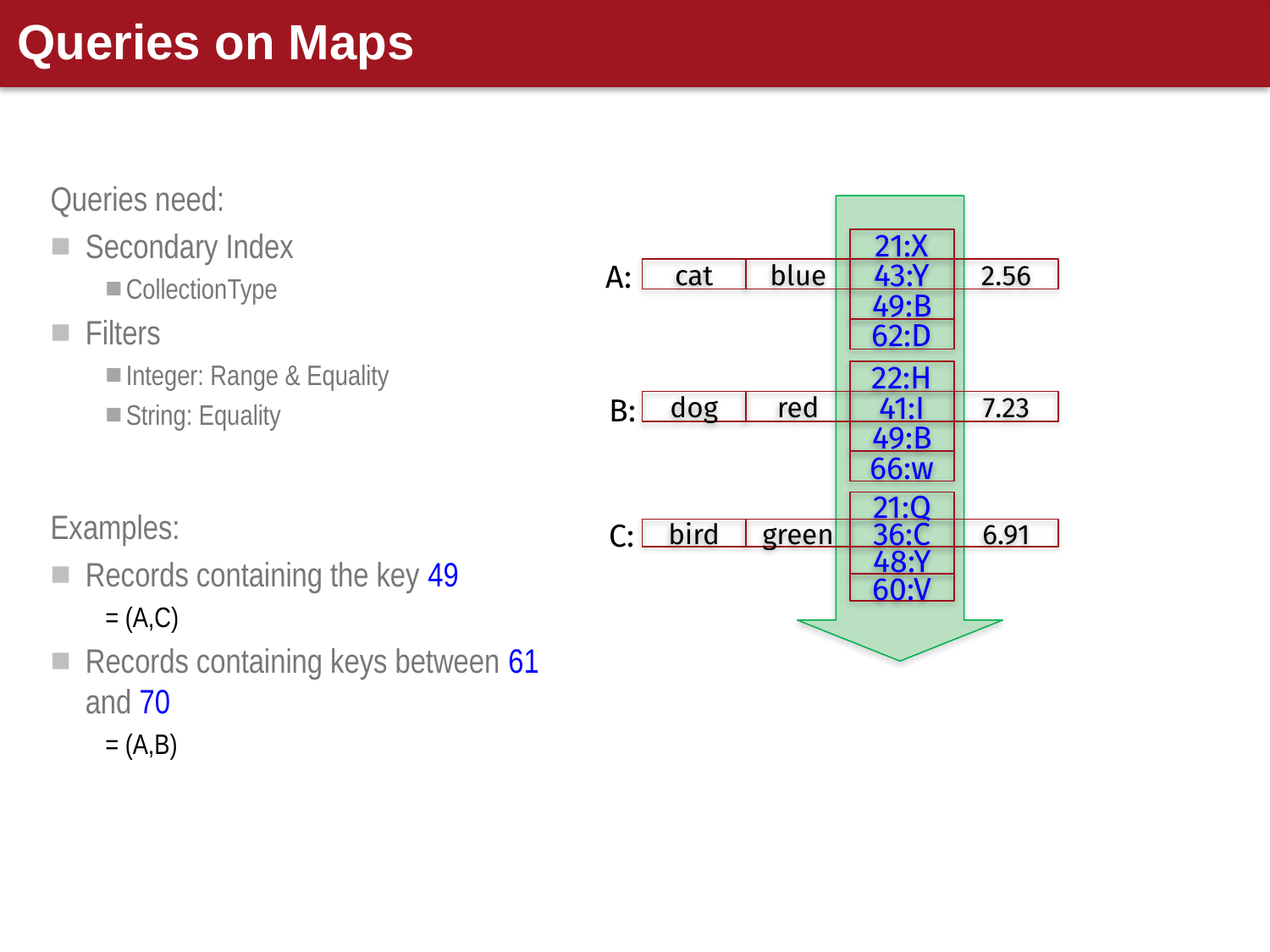

# Queries on Maps
Queries need:
Secondary Index
CollectionType
Filters
Integer: Range & Equality
String: Equality
Examples:
Records containing the key 49
= (A,C)
Records containing keys between 61 and 70
= (A,B)

21:X
cat
blue
43:Y
2.56
49:B
62:D
A:
22:H
dog
red
41:I
7.23
49:B
66:w
B:
21:Q
bird
green
36:C
6.91
48:Y
60:V
C: